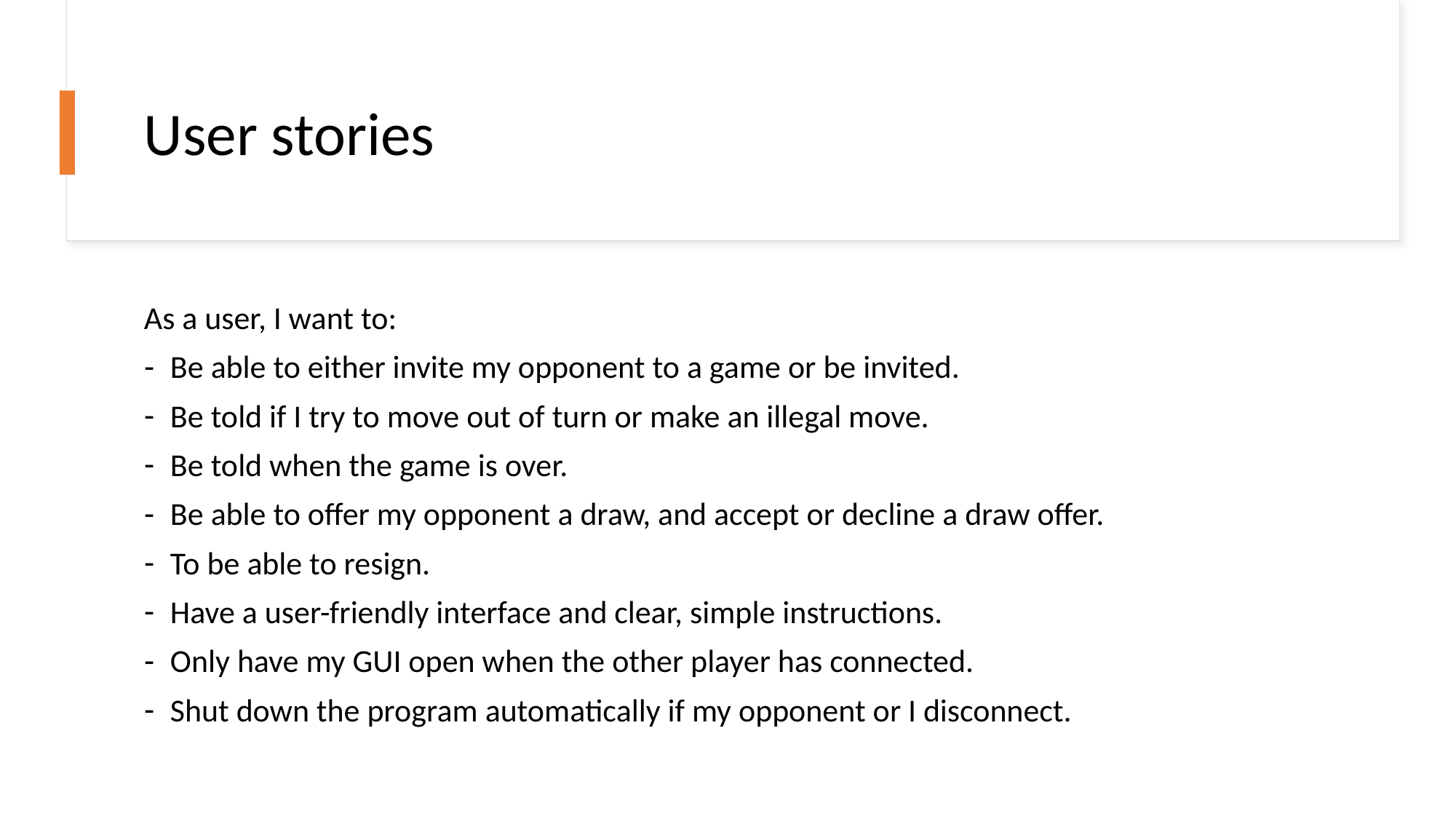

# User stories

As a user, I want to:
Be able to either invite my opponent to a game or be invited.
Be told if I try to move out of turn or make an illegal move.
Be told when the game is over.
Be able to offer my opponent a draw, and accept or decline a draw offer.
To be able to resign.
Have a user-friendly interface and clear, simple instructions.
Only have my GUI open when the other player has connected.
Shut down the program automatically if my opponent or I disconnect.